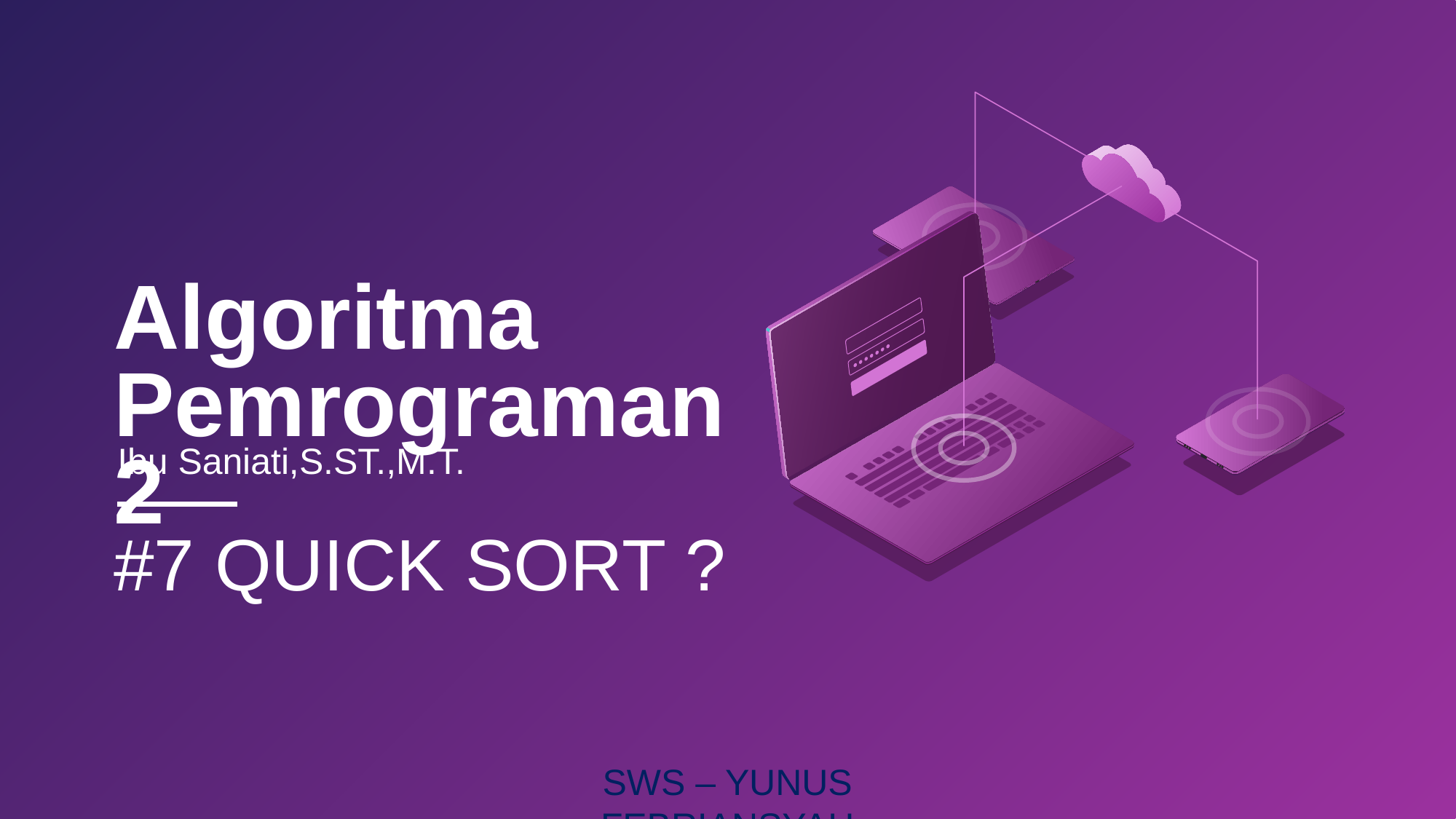

Algoritma
Pemrograman 2
Ibu Saniati,S.ST.,M.T.
#7 QUICK SORT ?